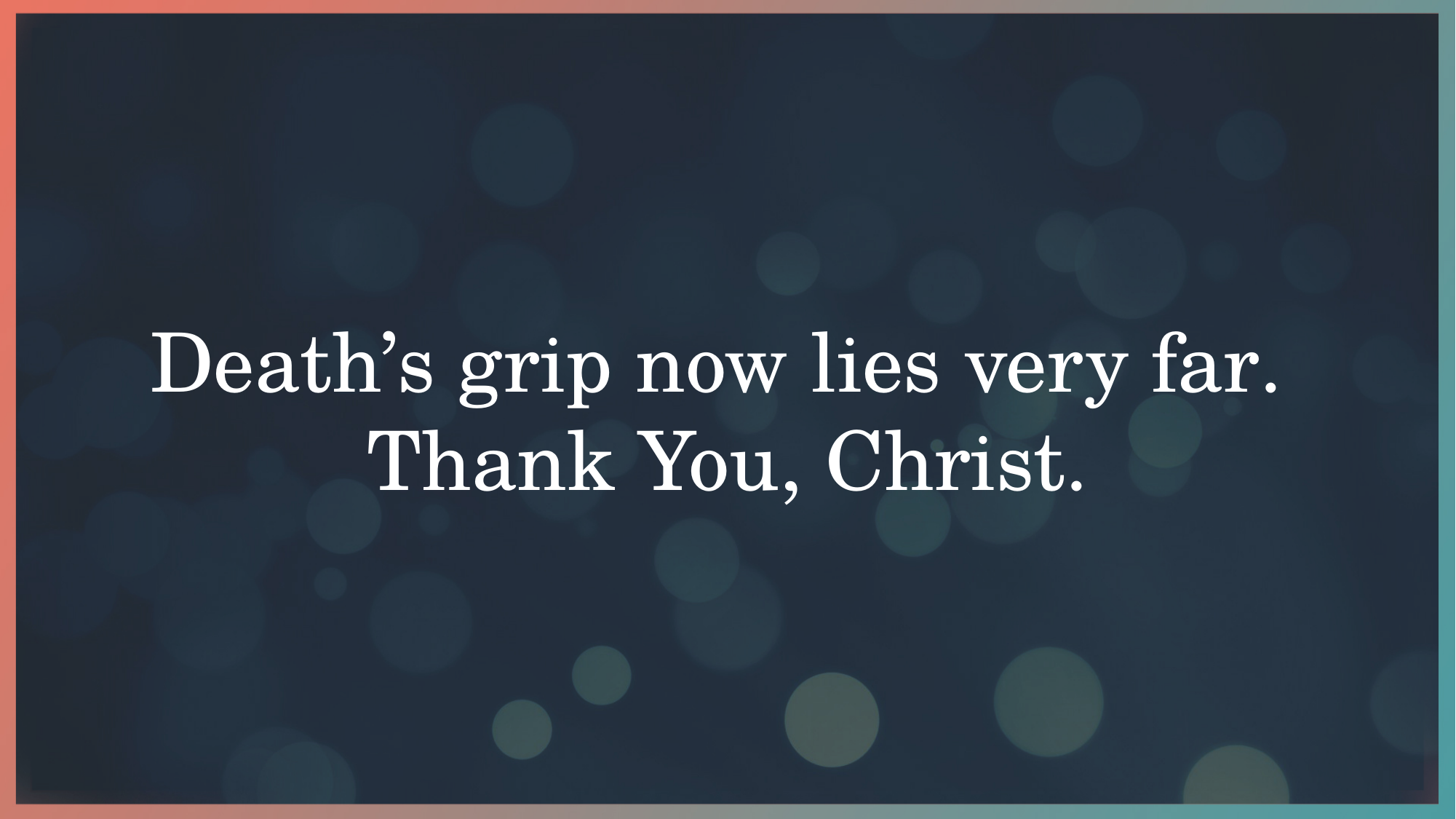

Death’s grip now lies very far.
Thank You, Christ.